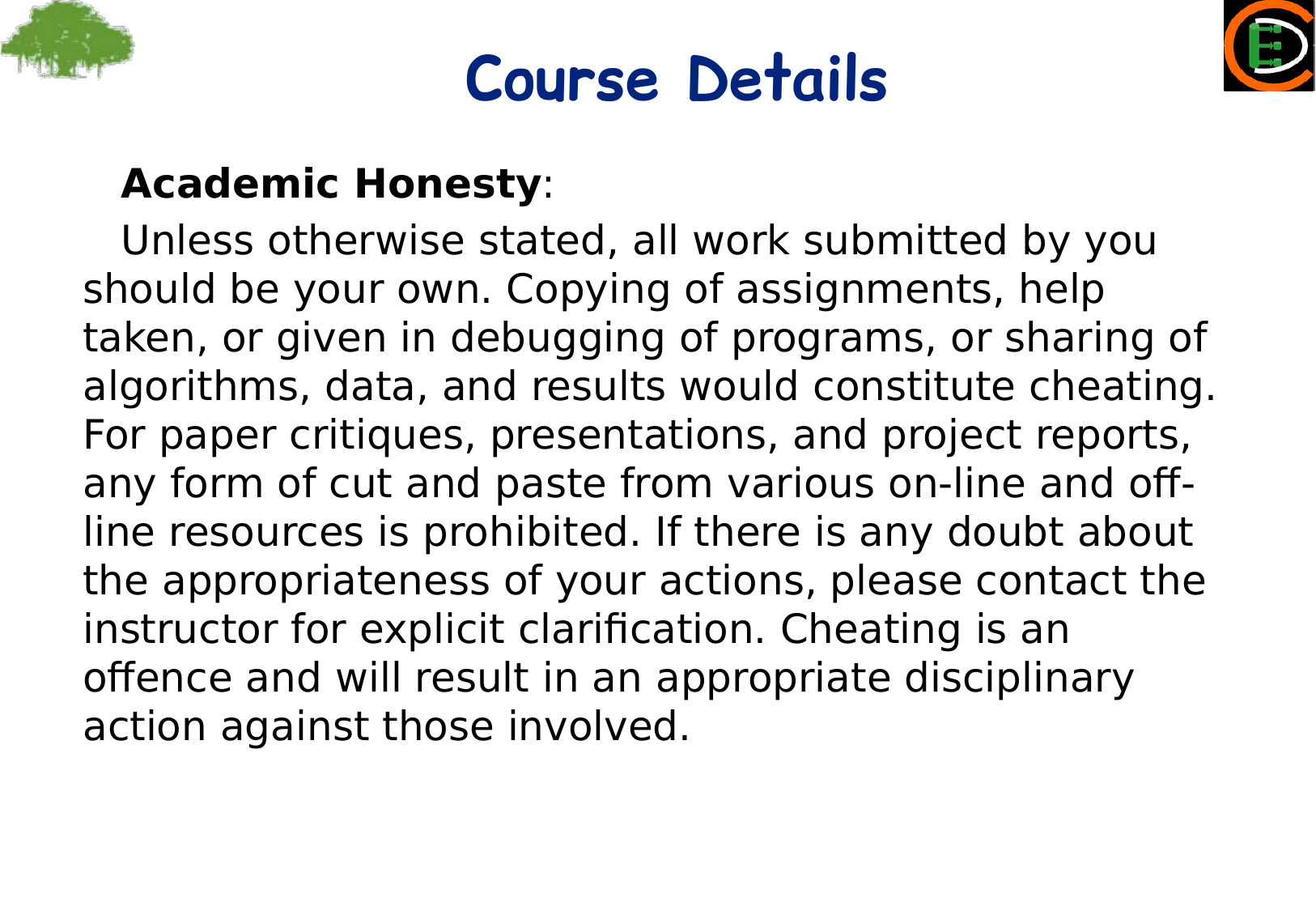

Course Details
Academic Honesty:
Unless otherwise stated, all work submitted by you should be your own. Copying of assignments, help taken, or given in debugging of programs, or sharing of algorithms, data, and results would constitute cheating. For paper critiques, presentations, and project reports, any form of cut and paste from various on-line and off-line resources is prohibited. If there is any doubt about the appropriateness of your actions, please contact the instructor for explicit clarification. Cheating is an offence and will result in an appropriate disciplinary action against those involved.